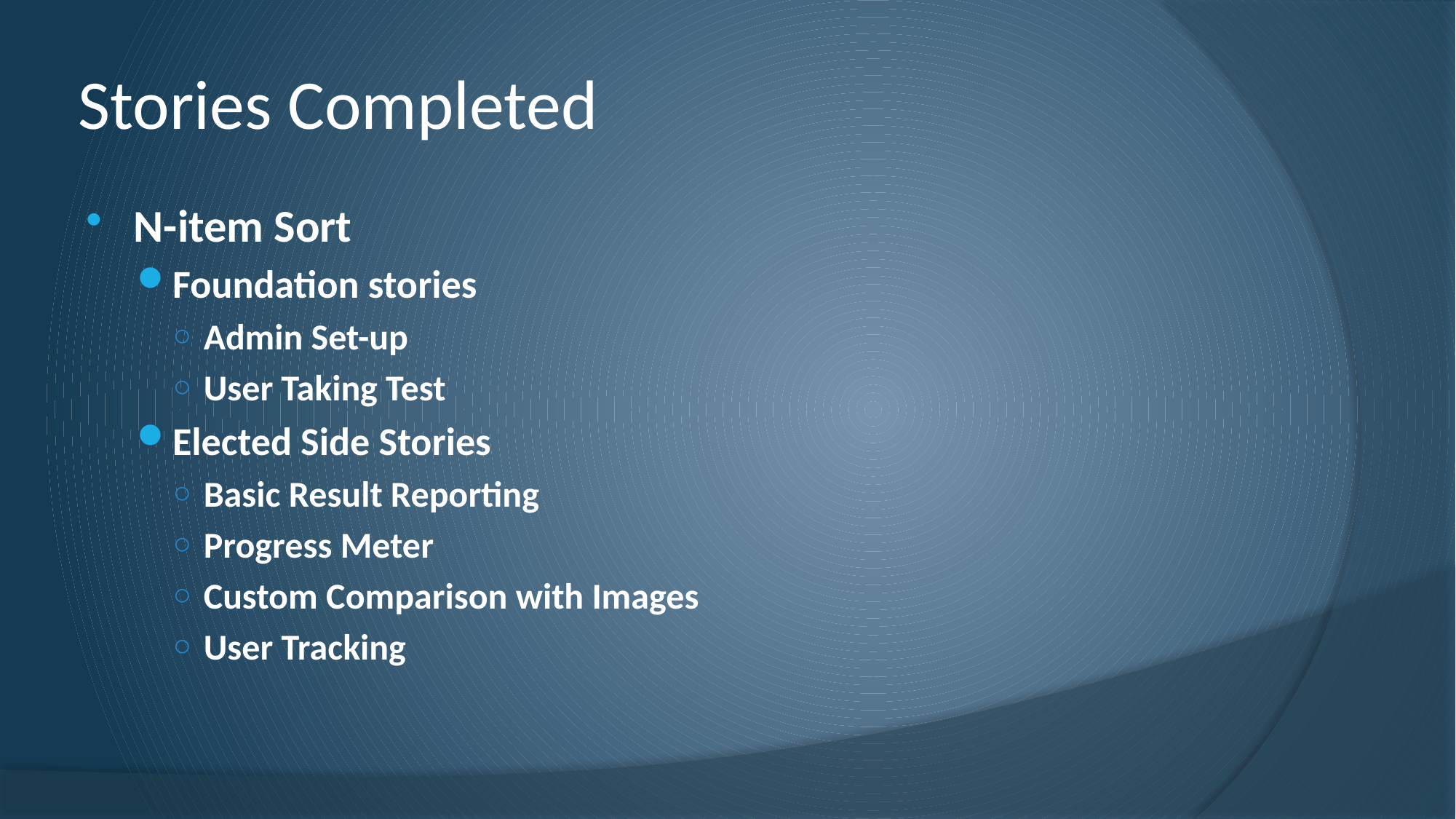

# Stories Completed
N-item Sort
Foundation stories
Admin Set-up
User Taking Test
Elected Side Stories
Basic Result Reporting
Progress Meter
Custom Comparison with Images
User Tracking